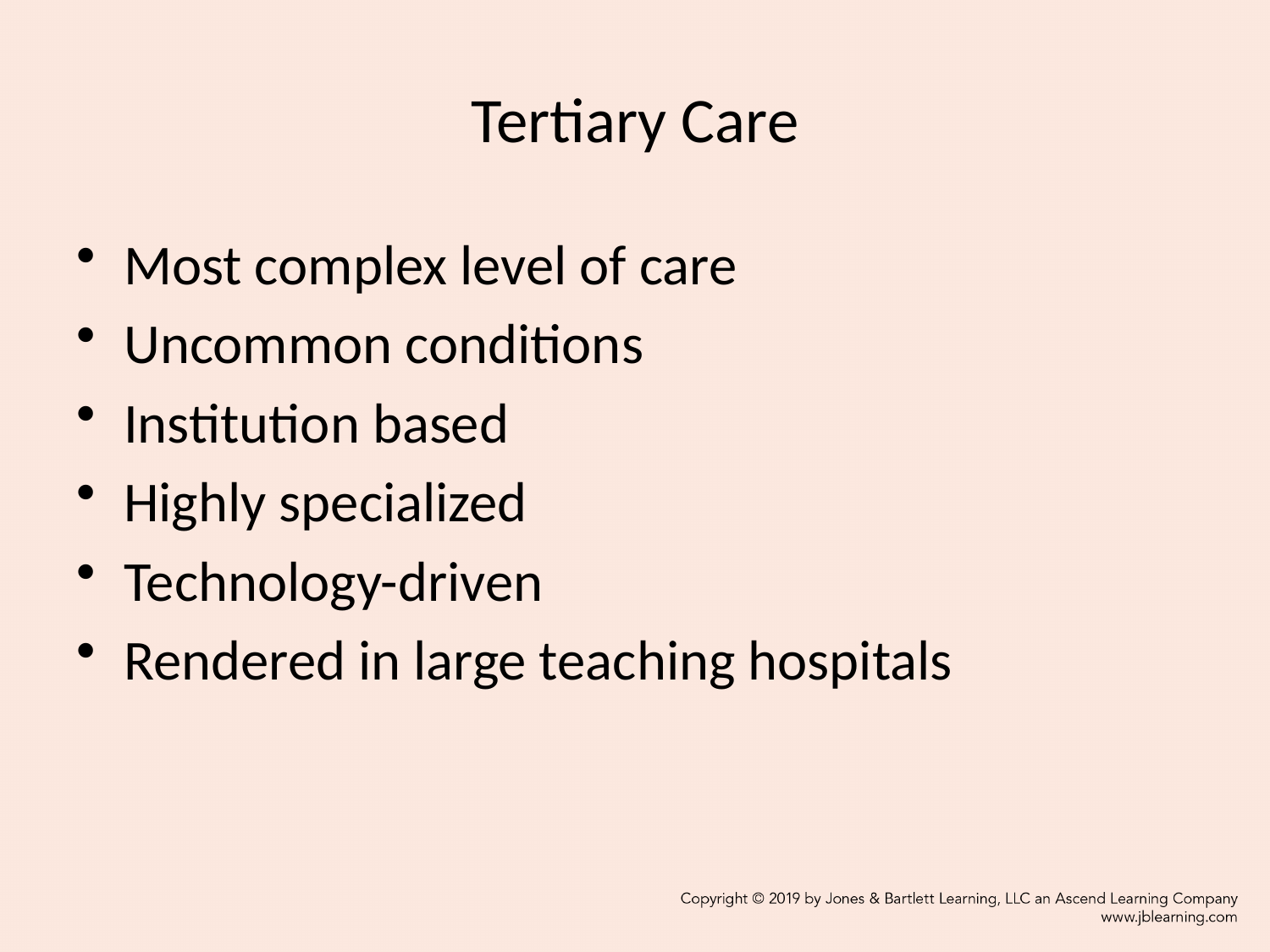

# Tertiary Care
Most complex level of care
Uncommon conditions
Institution based
Highly specialized
Technology-driven
Rendered in large teaching hospitals